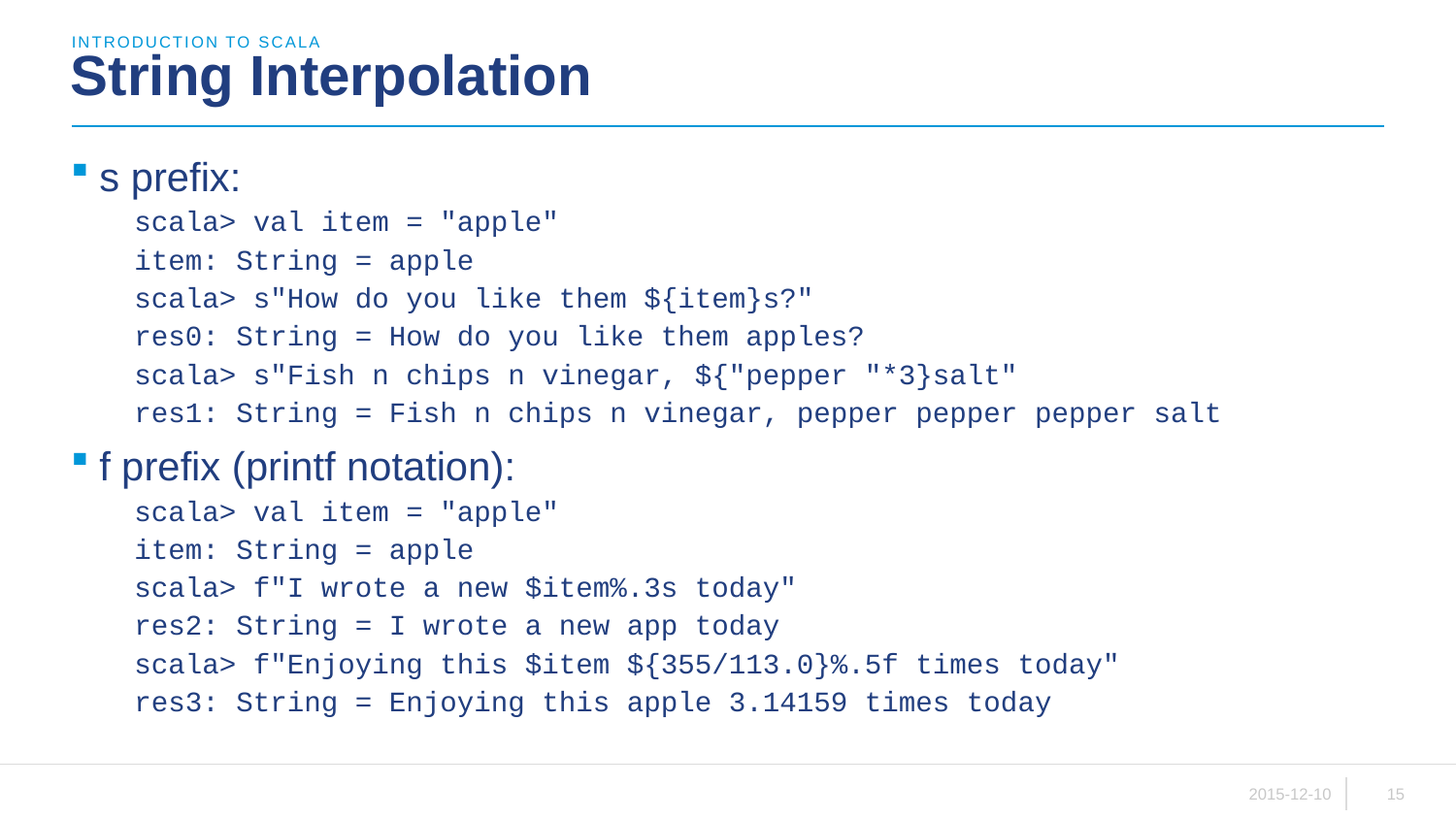

introduction to scala
# String Interpolation
s prefix:
scala> val item = "apple"
item: String = apple
scala> s"How do you like them ${item}s?"
res0: String = How do you like them apples?
scala> s"Fish n chips n vinegar, ${"pepper "*3}salt"
res1: String = Fish n chips n vinegar, pepper pepper pepper salt
f prefix (printf notation):
scala> val item = "apple"
item: String = apple
scala> f"I wrote a new $item%.3s today"
res2: String = I wrote a new app today
scala> f"Enjoying this $item ${355/113.0}%.5f times today"
res3: String = Enjoying this apple 3.14159 times today